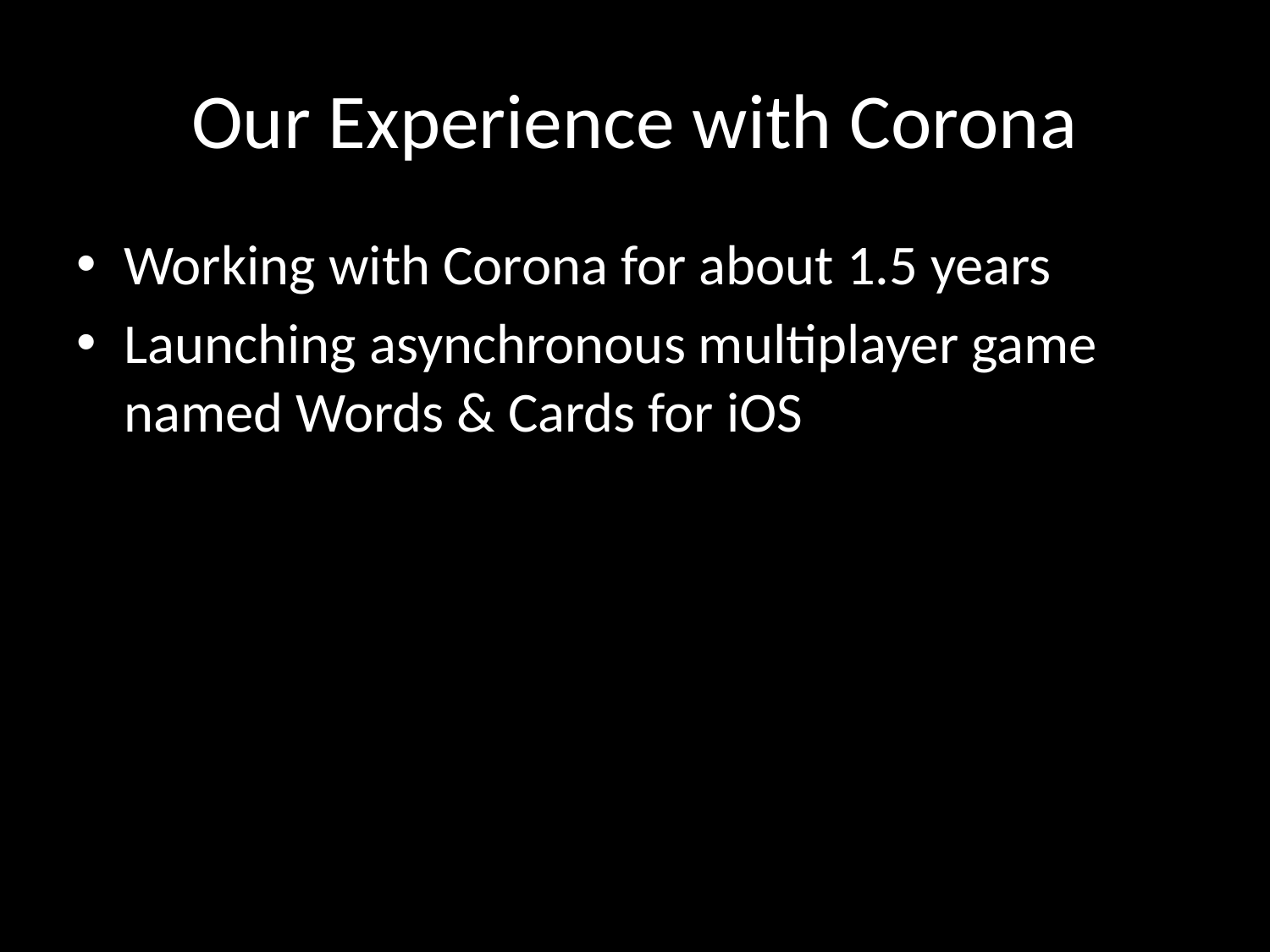

# Our Experience with Corona
Working with Corona for about 1.5 years
Launching asynchronous multiplayer game named Words & Cards for iOS